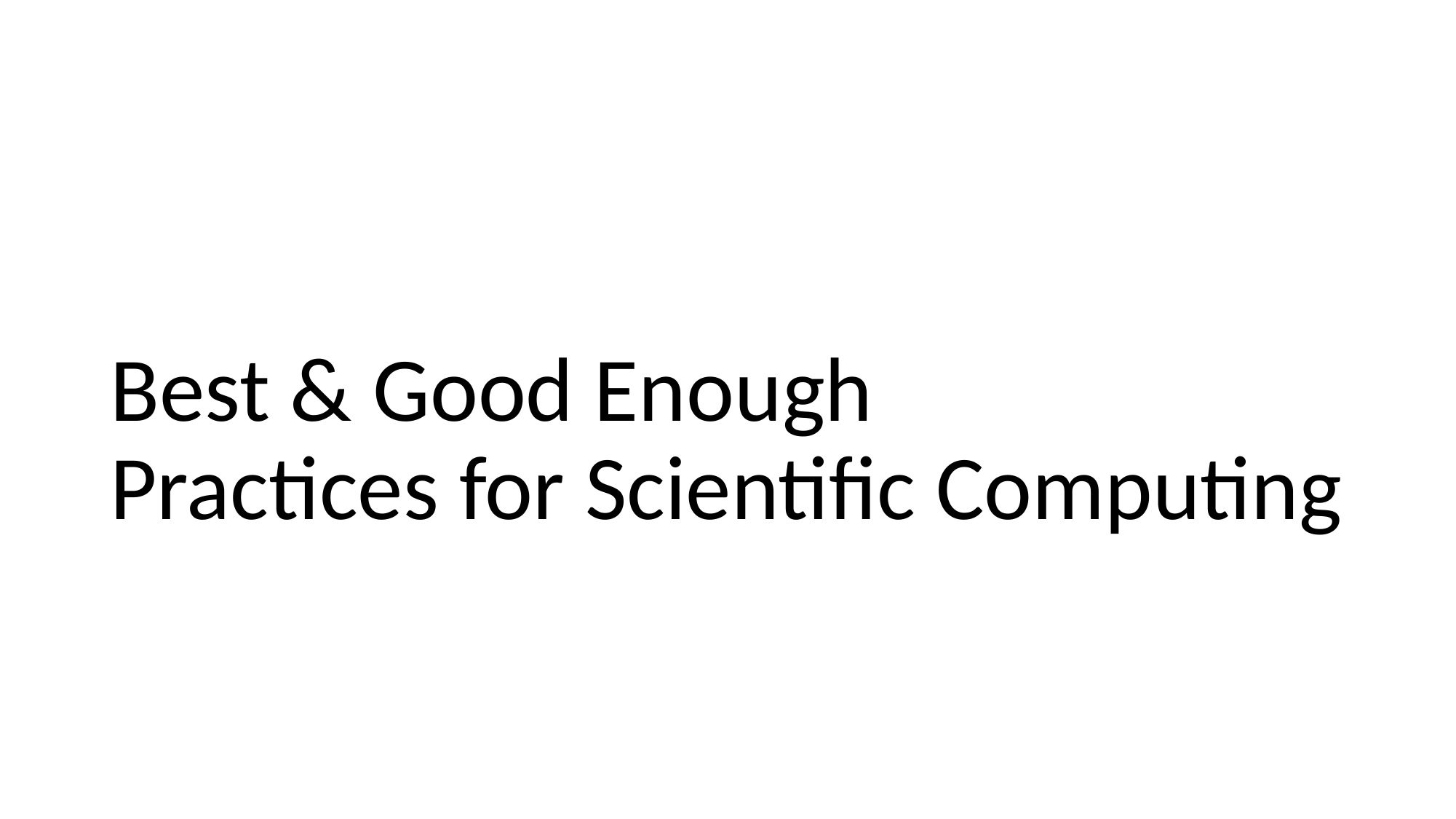

# Best & Good Enough Practices for Scientific Computing